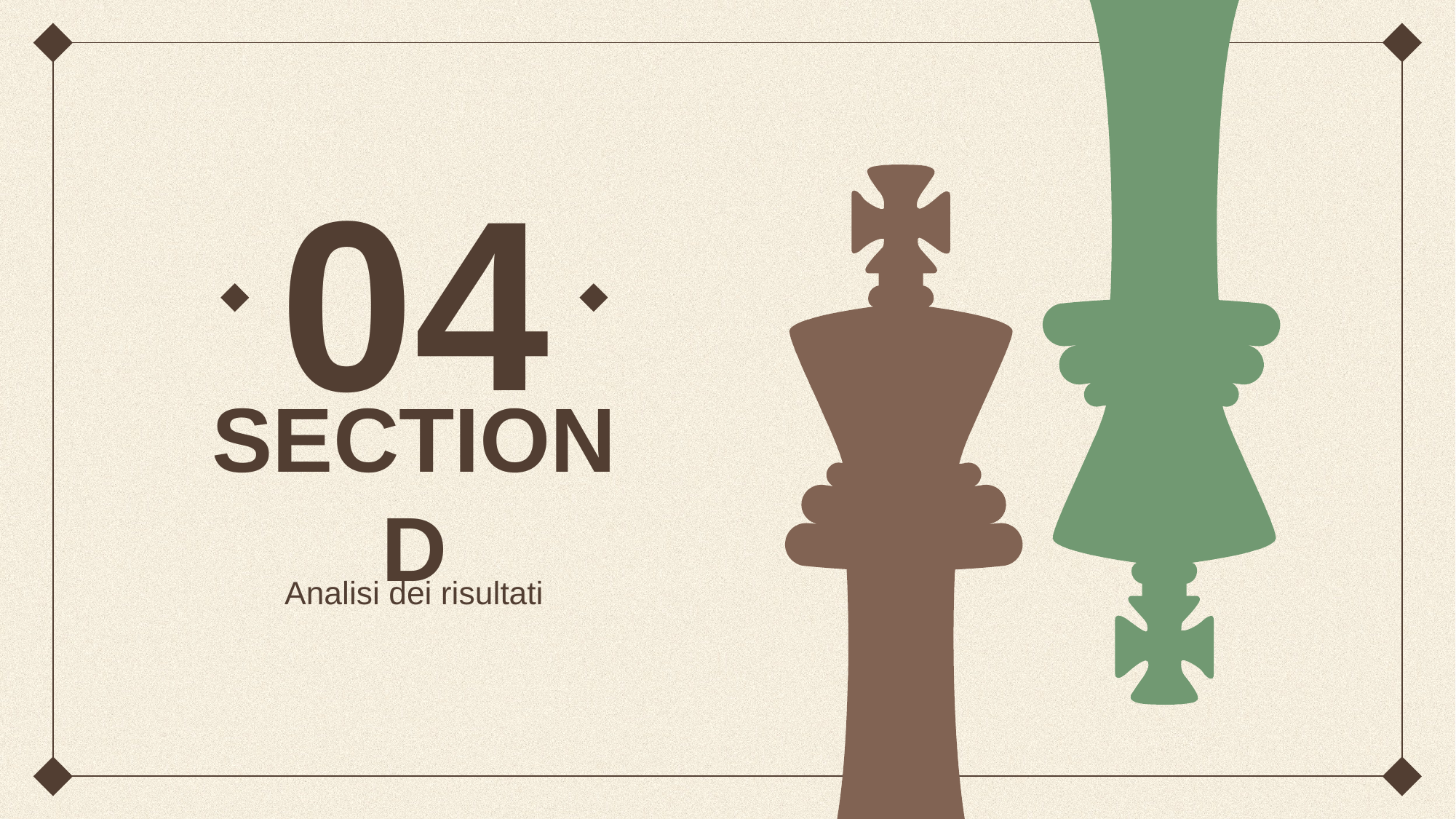

04

# SECTION D
Analisi dei risultati